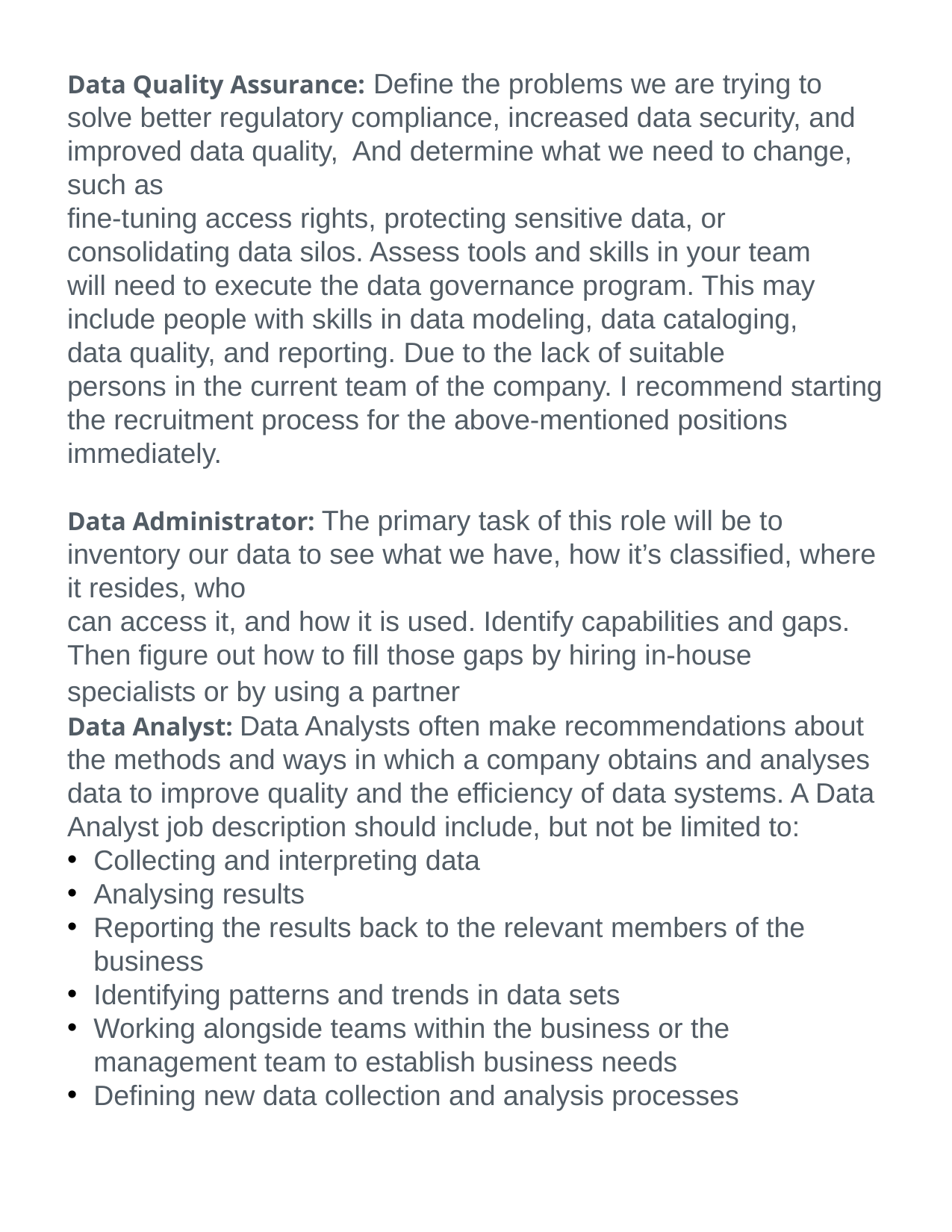

Data Quality Assurance: Define the problems we are trying to solve better regulatory compliance, increased data security, and improved data quality,  And determine what we need to change, such as
fine-tuning access rights, protecting sensitive data, or
consolidating data silos. Assess tools and skills in your team
will need to execute the data governance program. This may
include people with skills in data modeling, data cataloging,
data quality, and reporting. Due to the lack of suitable
persons in the current team of the company. I recommend starting the recruitment process for the above-mentioned positions immediately.

Data Administrator: The primary task of this role will be to inventory our data to see what we have, how it’s classified, where it resides, who
can access it, and how it is used. Identify capabilities and gaps. Then figure out how to fill those gaps by hiring in-house specialists or by using a partner
Data Analyst: Data Analysts often make recommendations about the methods and ways in which a company obtains and analyses data to improve quality and the efficiency of data systems. A Data Analyst job description should include, but not be limited to:
Collecting and interpreting data
Analysing results
Reporting the results back to the relevant members of the business
Identifying patterns and trends in data sets
Working alongside teams within the business or the management team to establish business needs
Defining new data collection and analysis processes